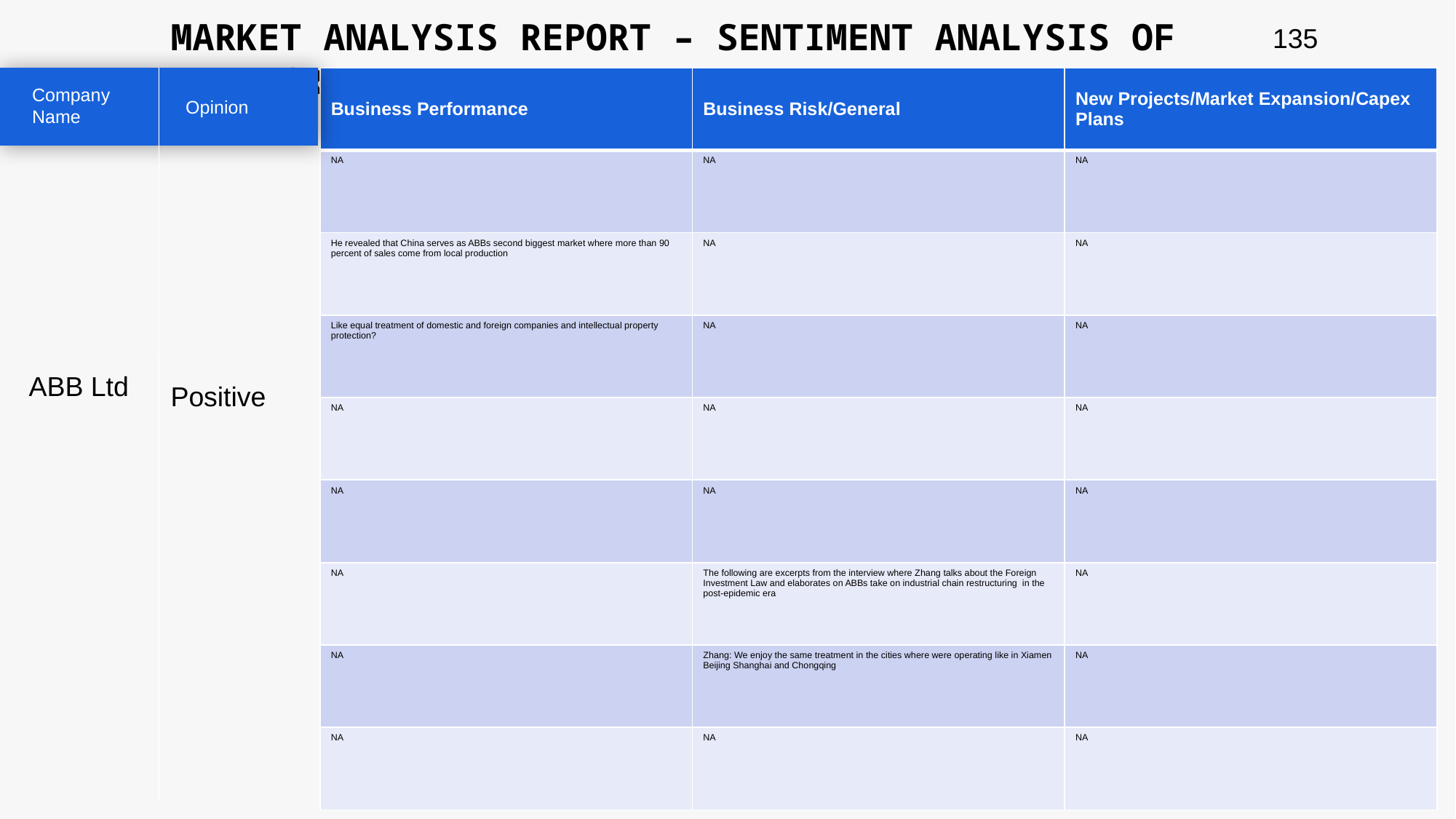

MARKET ANALYSIS REPORT – SENTIMENT ANALYSIS OF PEER GROUP
135

| Business Performance | Business Risk/General | New Projects/Market Expansion/Capex Plans |
| --- | --- | --- |
| NA | NA | NA |
| He revealed that China serves as ABBs second biggest market where more than 90 percent of sales come from local production | NA | NA |
| Like equal treatment of domestic and foreign companies and intellectual property protection? | NA | NA |
| NA | NA | NA |
| NA | NA | NA |
| NA | The following are excerpts from the interview where Zhang talks about the Foreign Investment Law and elaborates on ABBs take on industrial chain restructuring in the post-epidemic era | NA |
| NA | Zhang: We enjoy the same treatment in the cities where were operating like in Xiamen Beijing Shanghai and Chongqing | NA |
| NA | NA | NA |
Company Name
Opinion
ABB Ltd
Positive